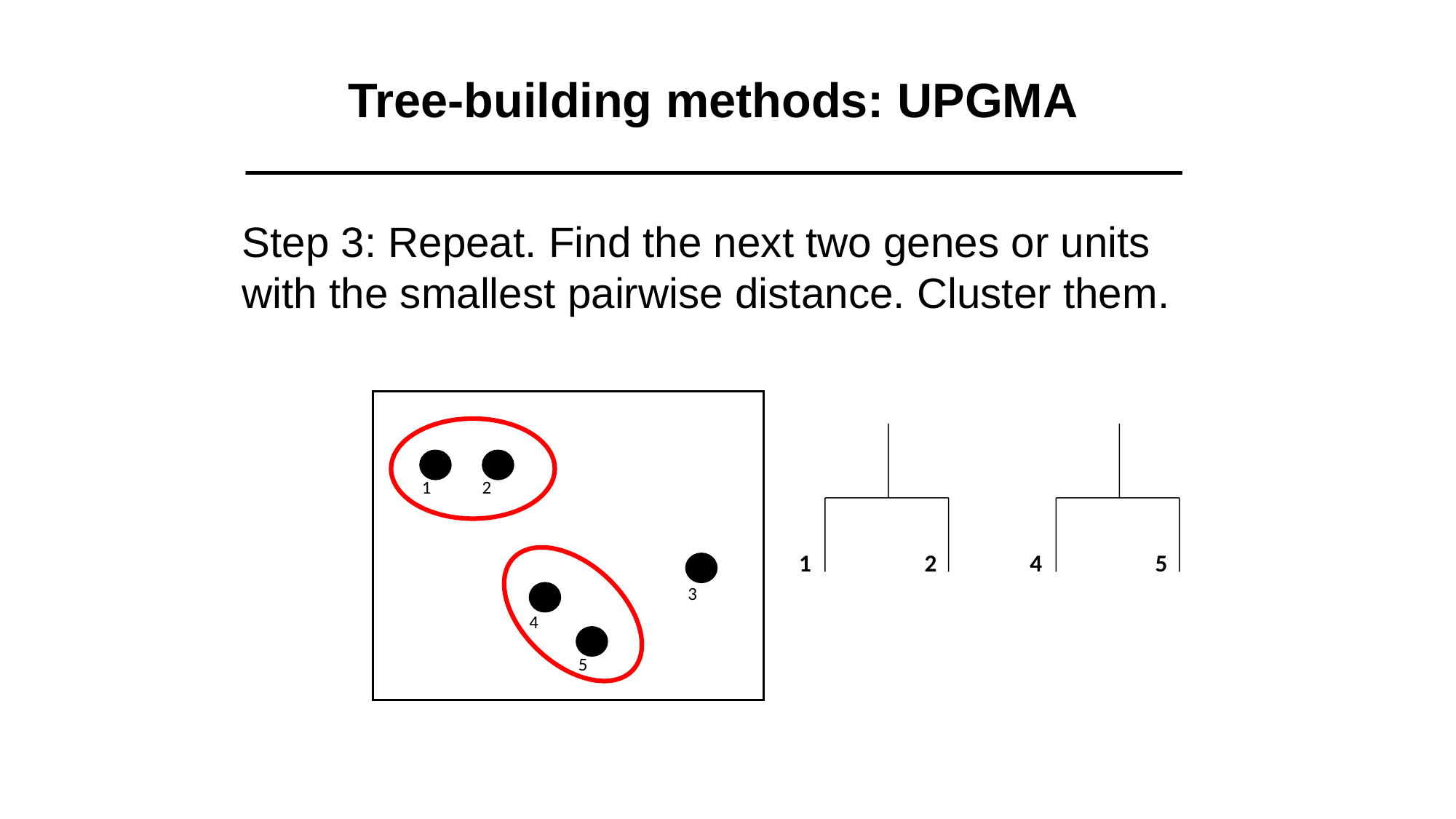

Tree-building methods: UPGMA

Step 3: Repeat. Find the next two genes or units
with the smallest pairwise distance. Cluster them.

1
2

3

4

5

1
2
4
5